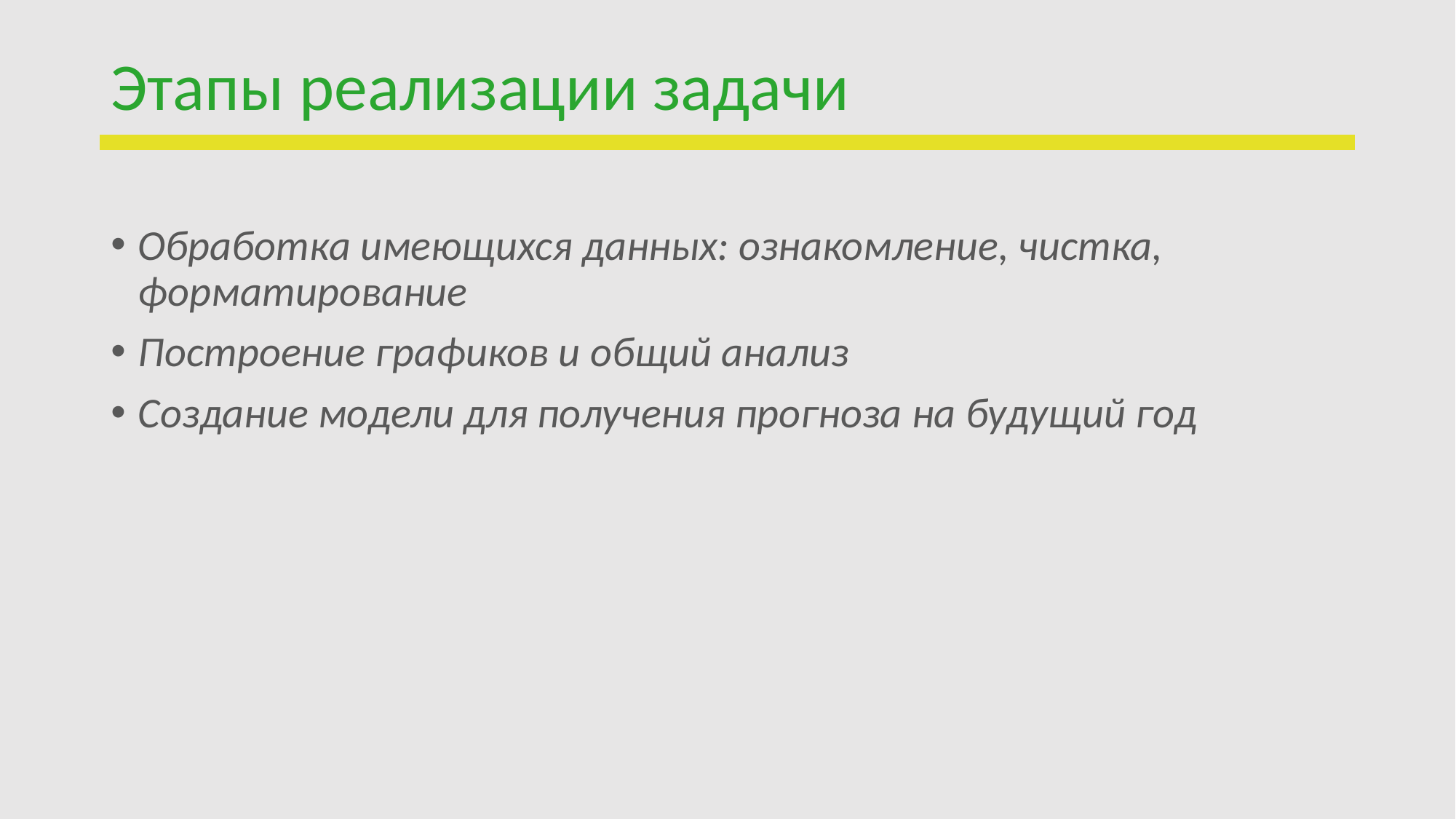

# Этапы реализации задачи
Обработка имеющихся данных: ознакомление, чистка, форматирование
Построение графиков и общий анализ
Создание модели для получения прогноза на будущий год